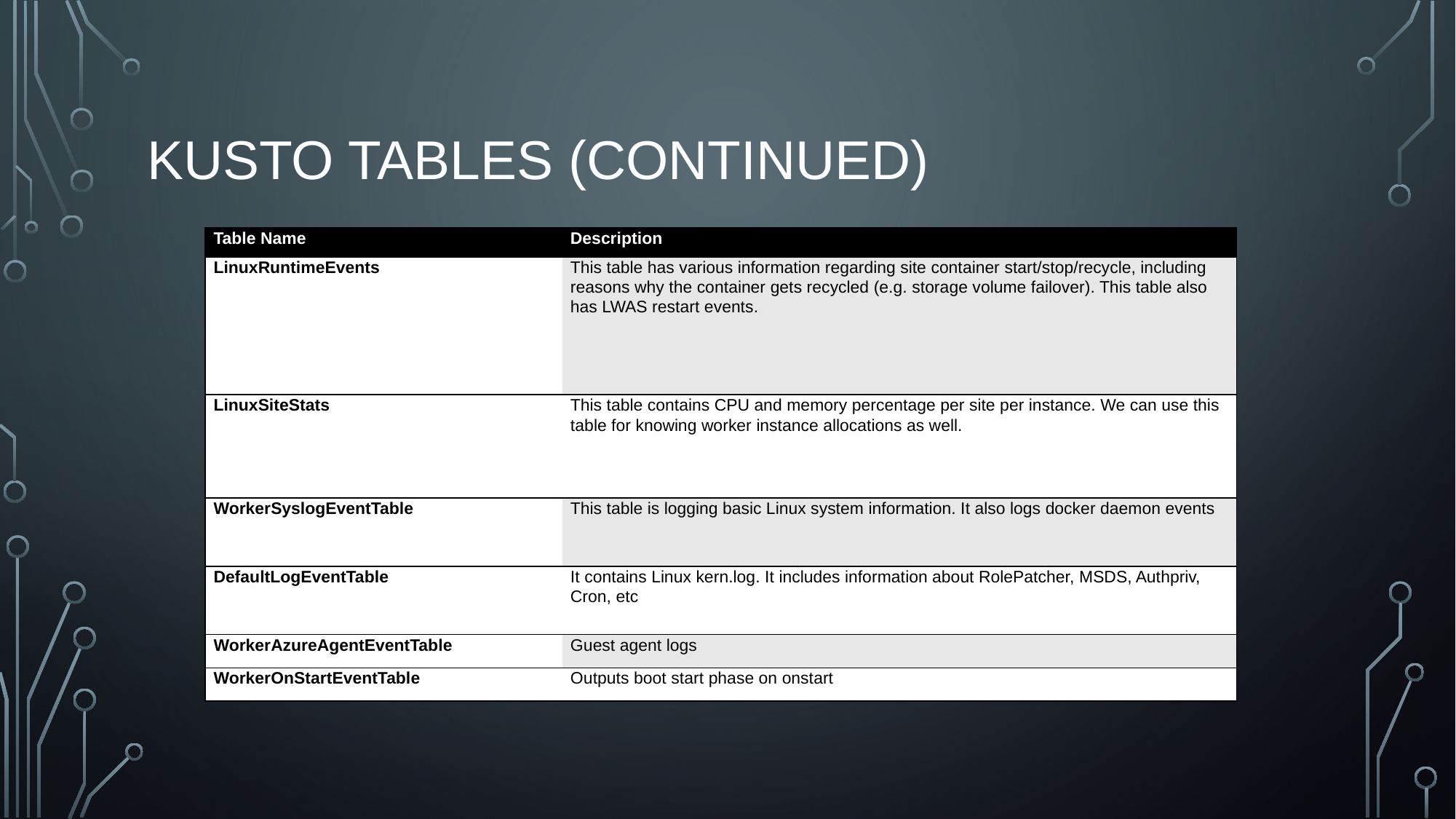

# Kusto Tables (continued)
| Table Name | Description |
| --- | --- |
| LinuxRuntimeEvents | This table has various information regarding site container start/stop/recycle, including reasons why the container gets recycled (e.g. storage volume failover). This table also has LWAS restart events. |
| LinuxSiteStats | This table contains CPU and memory percentage per site per instance. We can use this table for knowing worker instance allocations as well. |
| WorkerSyslogEventTable | This table is logging basic Linux system information. It also logs docker daemon events |
| DefaultLogEventTable | It contains Linux kern.log. It includes information about RolePatcher, MSDS, Authpriv, Cron, etc |
| WorkerAzureAgentEventTable | Guest agent logs |
| WorkerOnStartEventTable | Outputs boot start phase on onstart |